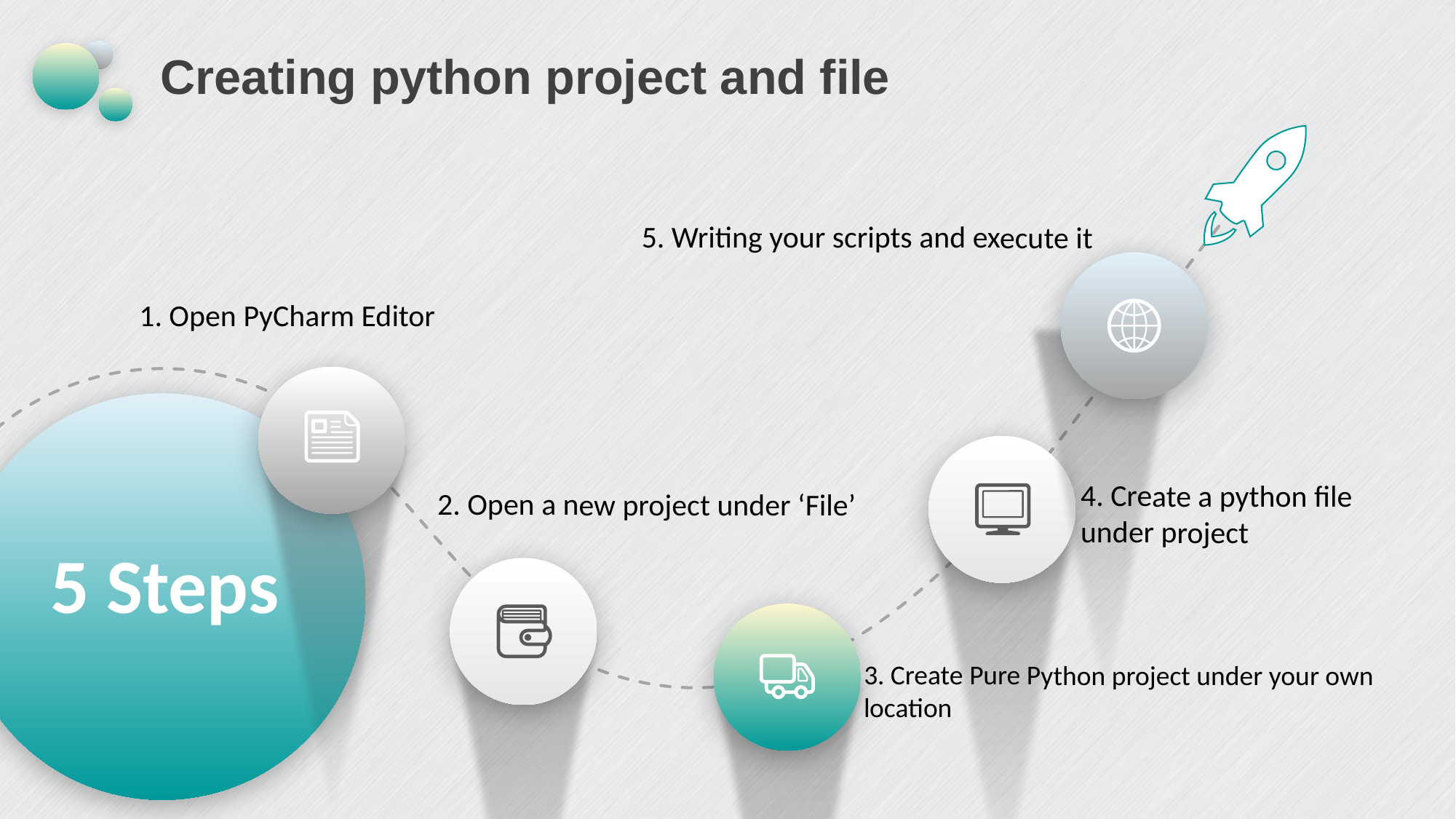

# Creating python project and file

5. Writing your scripts and execute it

1. Open PyCharm Editor

4. Create a python file under project
2. Open a new project under ‘File’

 5 Steps

3. Create Pure Python project under your own location